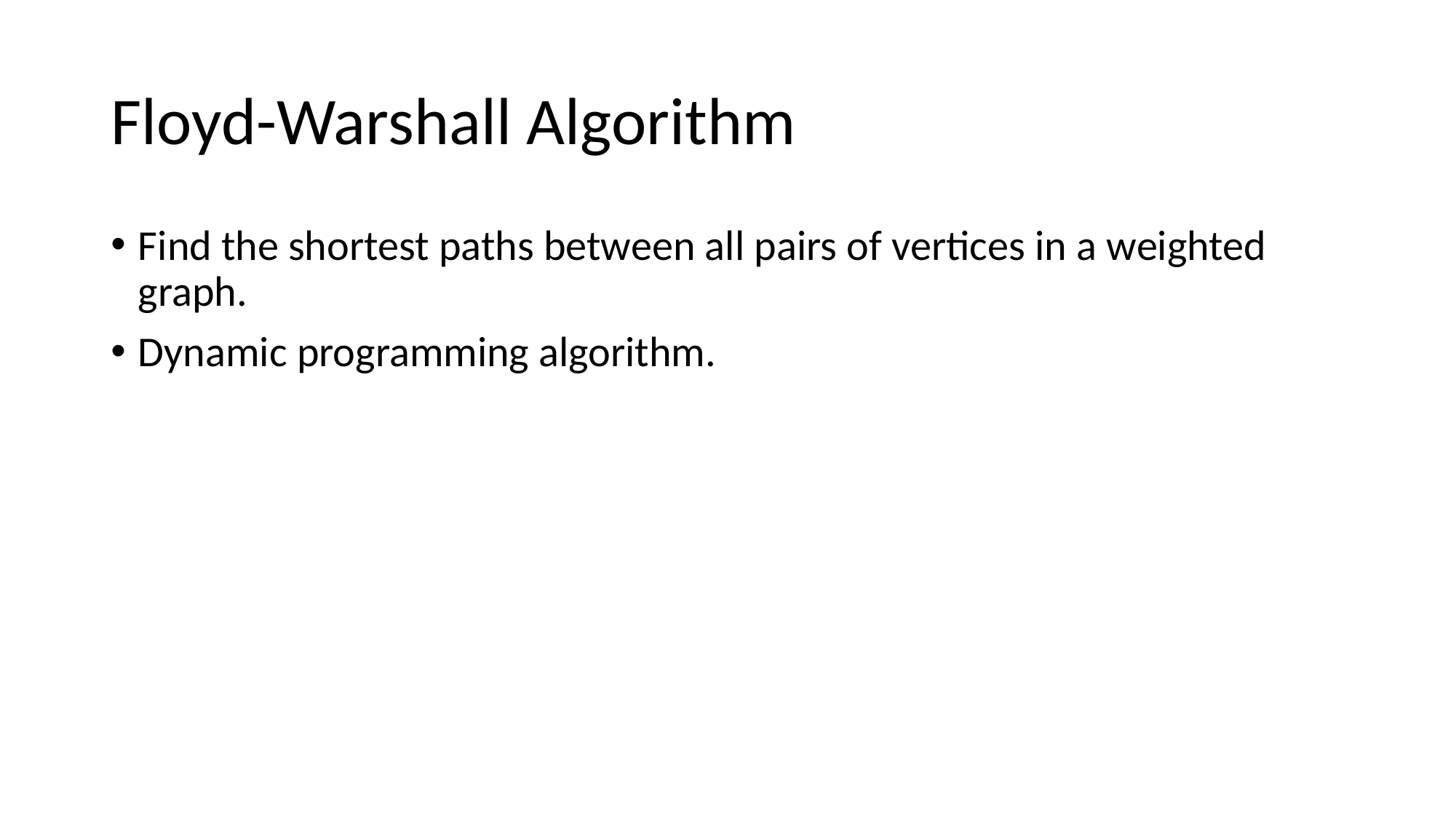

# Floyd-Warshall Algorithm
Find the shortest paths between all pairs of vertices in a weighted graph.
Dynamic programming algorithm.